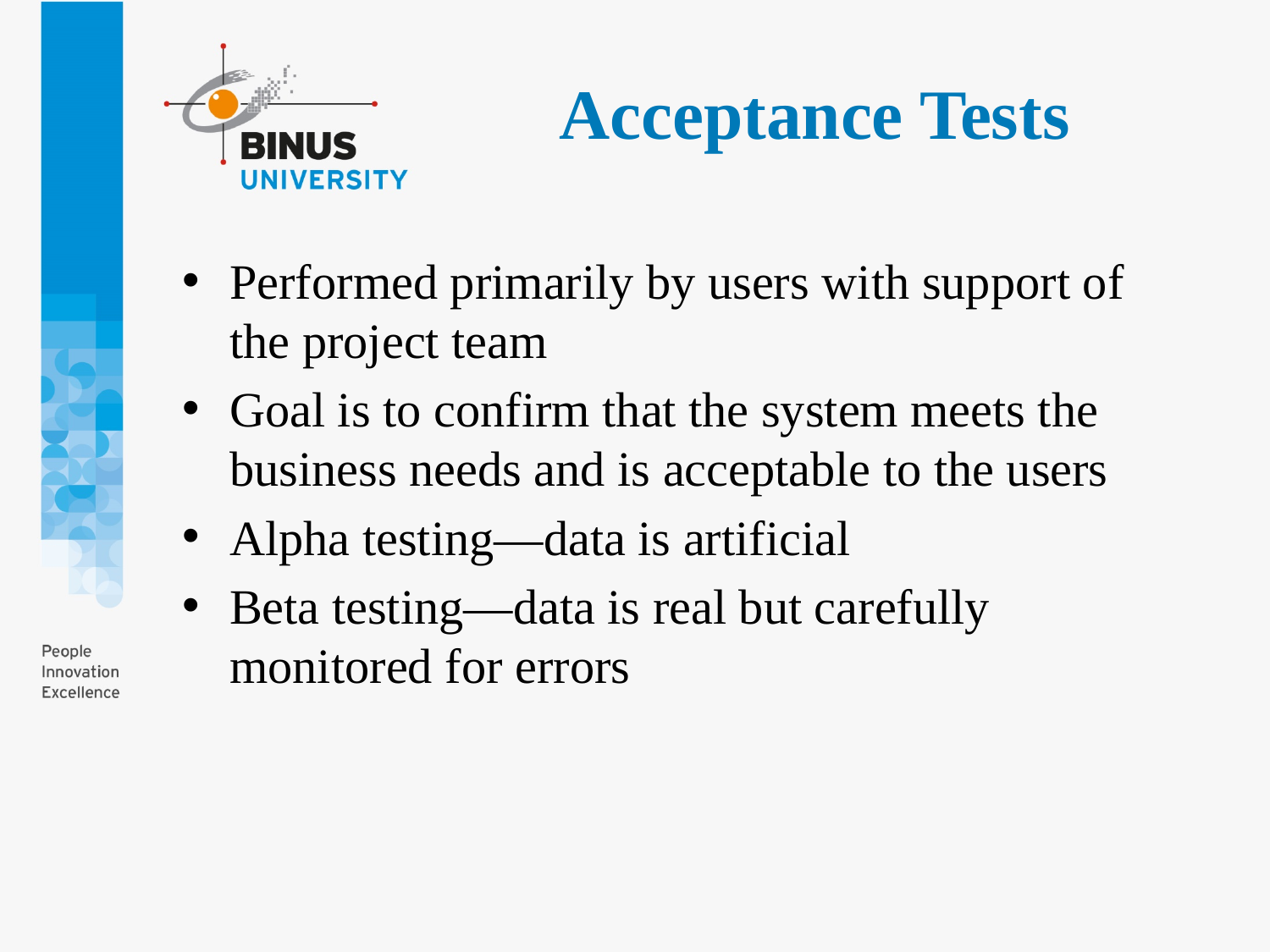

# Acceptance Tests
Performed primarily by users with support of the project team
Goal is to confirm that the system meets the business needs and is acceptable to the users
Alpha testing—data is artificial
Beta testing—data is real but carefully monitored for errors